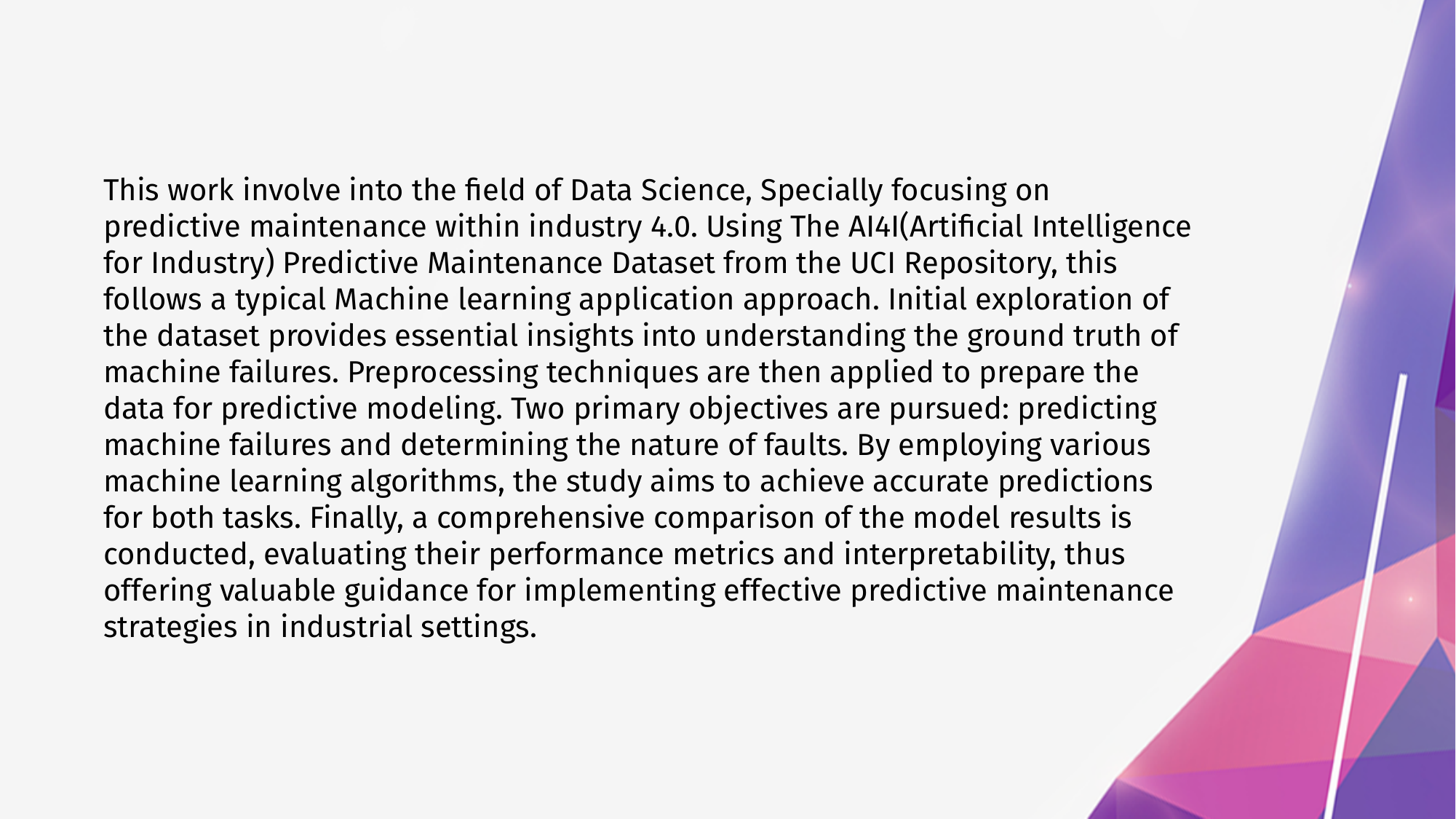

This work involve into the field of Data Science, Specially focusing on predictive maintenance within industry 4.0. Using The AI4I(Artificial Intelligence for Industry) Predictive Maintenance Dataset from the UCI Repository, this follows a typical Machine learning application approach. Initial exploration of the dataset provides essential insights into understanding the ground truth of machine failures. Preprocessing techniques are then applied to prepare the data for predictive modeling. Two primary objectives are pursued: predicting machine failures and determining the nature of faults. By employing various machine learning algorithms, the study aims to achieve accurate predictions for both tasks. Finally, a comprehensive comparison of the model results is conducted, evaluating their performance metrics and interpretability, thus offering valuable guidance for implementing effective predictive maintenance strategies in industrial settings.